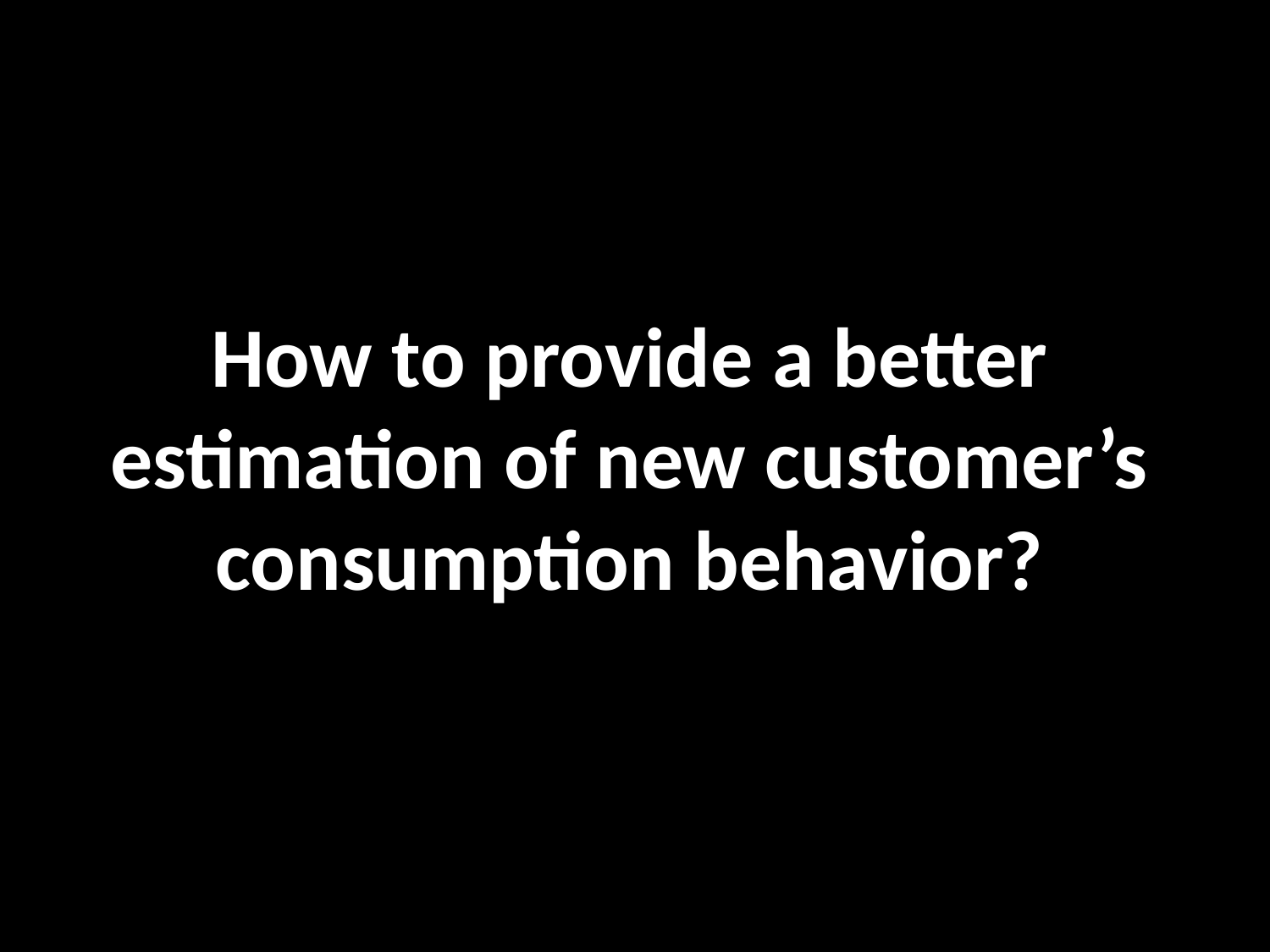

How to provide a better estimation of new customer’s consumption behavior?